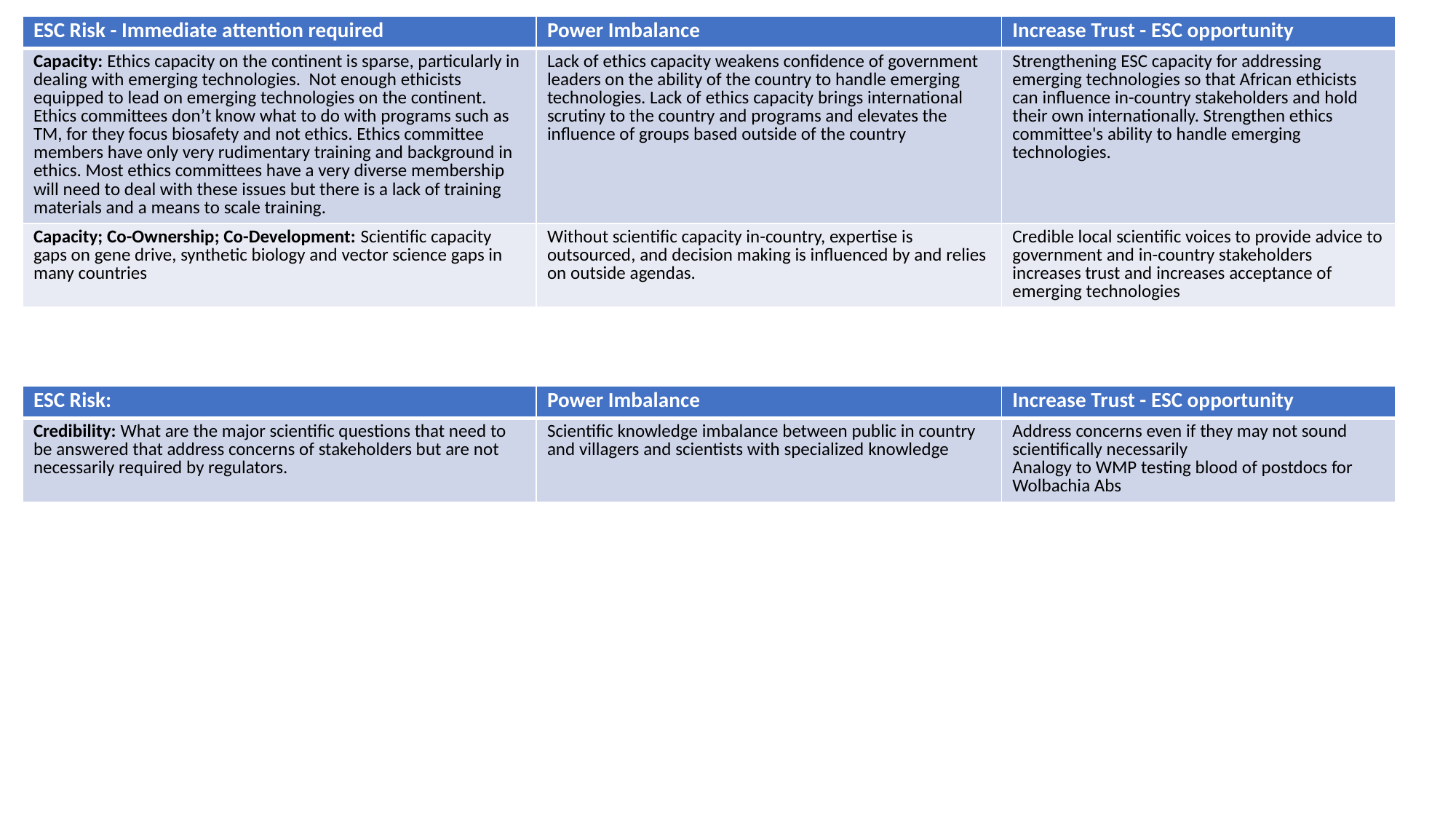

| ESC Risk - Immediate attention required | Power Imbalance | Increase Trust - ESC opportunity |
| --- | --- | --- |
| Capacity: Ethics capacity on the continent is sparse, particularly in dealing with emerging technologies. Not enough ethicists equipped to lead on emerging technologies on the continent. Ethics committees don’t know what to do with programs such as TM, for they focus biosafety and not ethics. Ethics committee members have only very rudimentary training and background in ethics. Most ethics committees have a very diverse membership will need to deal with these issues but there is a lack of training materials and a means to scale training. | Lack of ethics capacity weakens confidence of government leaders on the ability of the country to handle emerging technologies. Lack of ethics capacity brings international scrutiny to the country and programs and elevates the influence of groups based outside of the country | Strengthening ESC capacity for addressing emerging technologies so that African ethicists can influence in-country stakeholders and hold their own internationally. Strengthen ethics committee's ability to handle emerging technologies. |
| Capacity; Co-Ownership; Co-Development: Scientific capacity gaps on gene drive, synthetic biology and vector science gaps in many countries | Without scientific capacity in-country, expertise is outsourced, and decision making is influenced by and relies on outside agendas. | Credible local scientific voices to provide advice to government and in-country stakeholders increases trust and increases acceptance of emerging technologies |
| ESC Risk: | Power Imbalance | Increase Trust - ESC opportunity |
| --- | --- | --- |
| Credibility: What are the major scientific questions that need to be answered that address concerns of stakeholders but are not necessarily required by regulators. | Scientific knowledge imbalance between public in country and villagers and scientists with specialized knowledge | Address concerns even if they may not sound scientifically necessarily Analogy to WMP testing blood of postdocs for Wolbachia Abs |